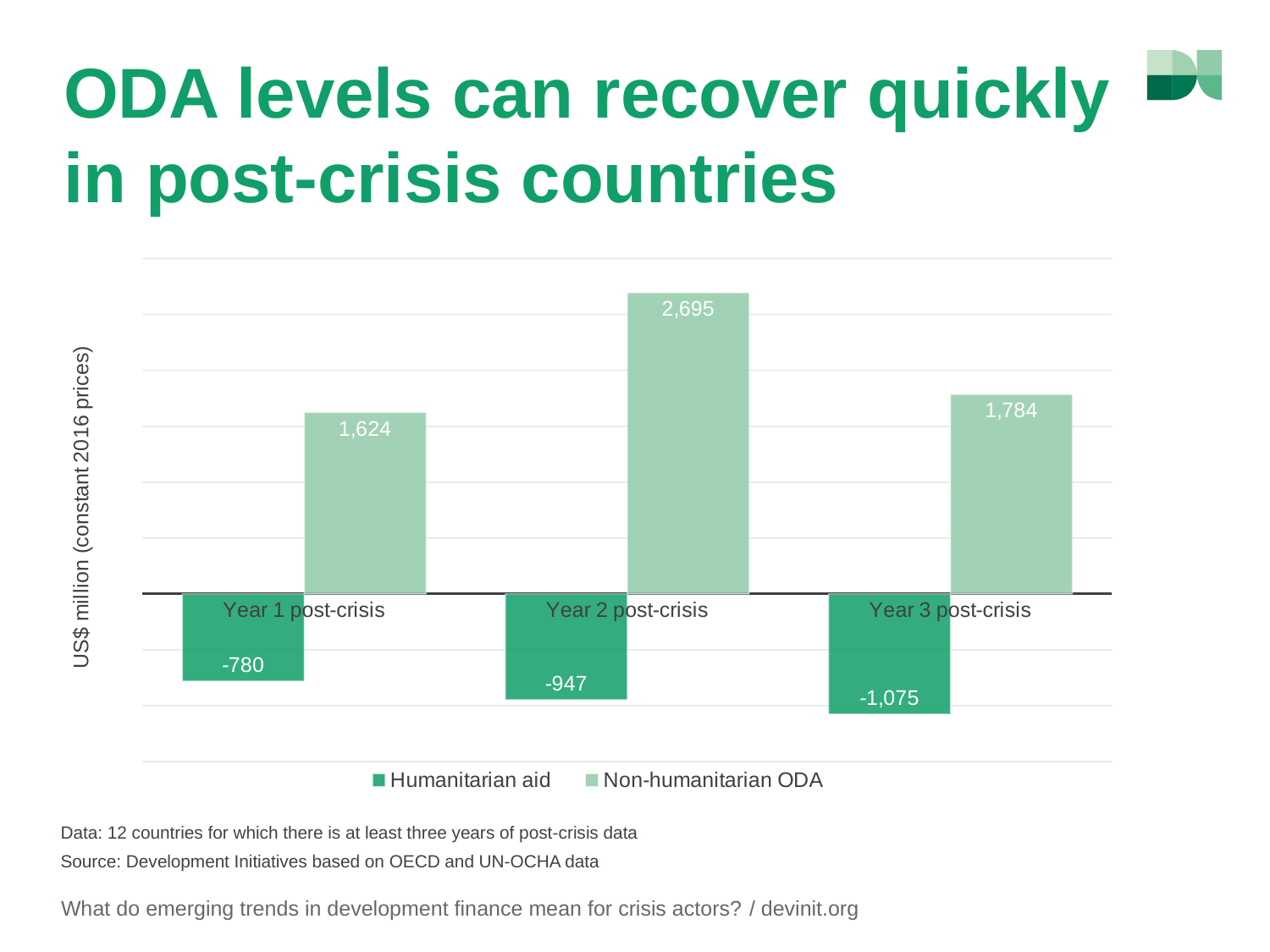

# ODA levels can recover quickly in post-crisis countries

### Chart

| Category | Humanitarian aid | Non-humanitarian ODA |
|---|---|---|
| Year 1 post-crisis | -779.55 | 1624.1599999999962 |
| Year 2 post-crisis | -946.9 | 2694.699999999997 |
| Year 3 post-crisis | -1075.3000000000002 | 1784.1099999999988 |
Data: 12 countries for which there is at least three years of post-crisis data

Source: Development Initiatives based on OECD and UN-OCHA data
What do emerging trends in development finance mean for crisis actors? / devinit.org